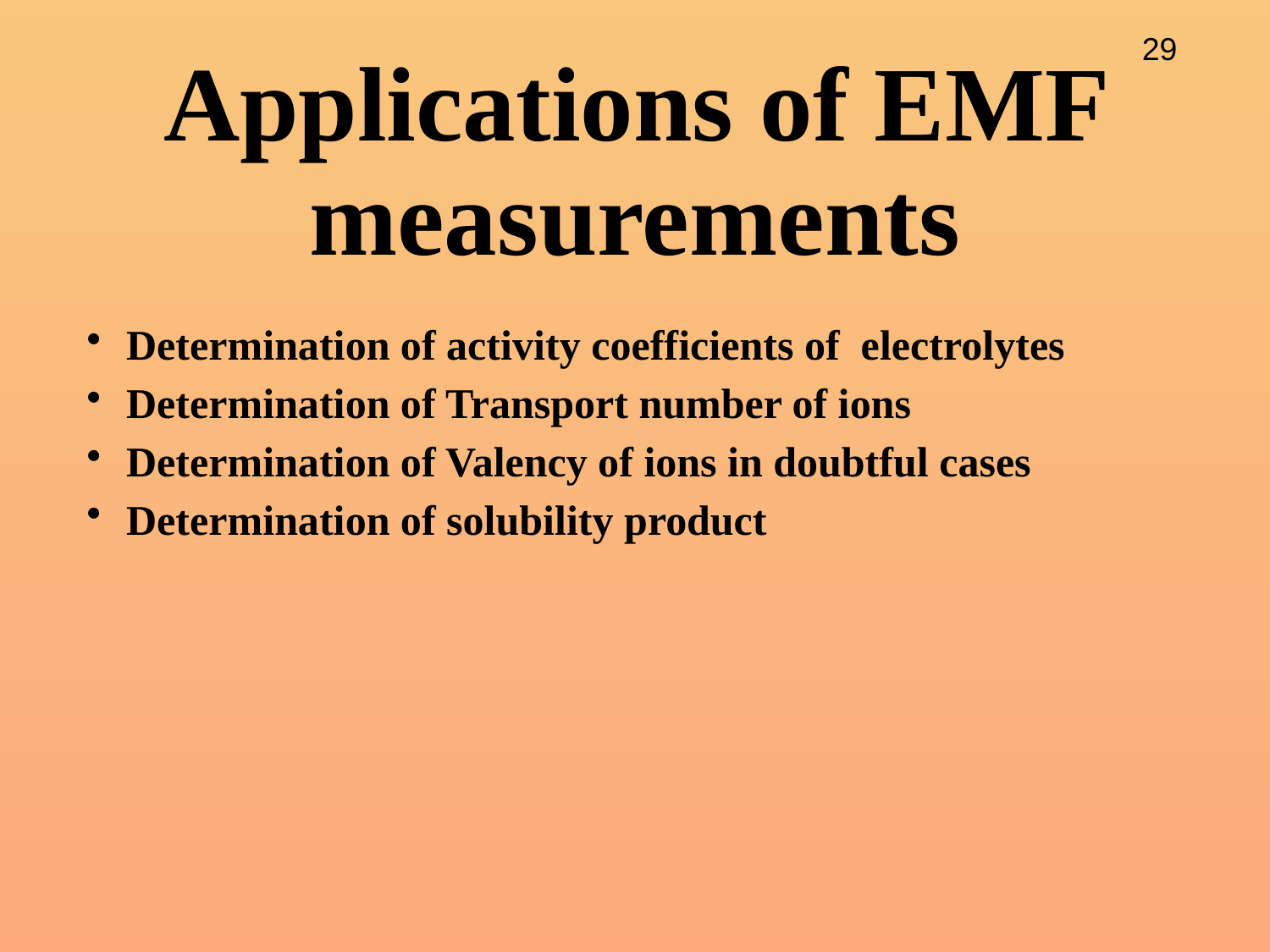

# Applications of EMF measurements

Determination of activity coefficients of  electrolytes
Determination of Transport number of ions
Determination of Valency of ions in doubtful cases
Determination of solubility product